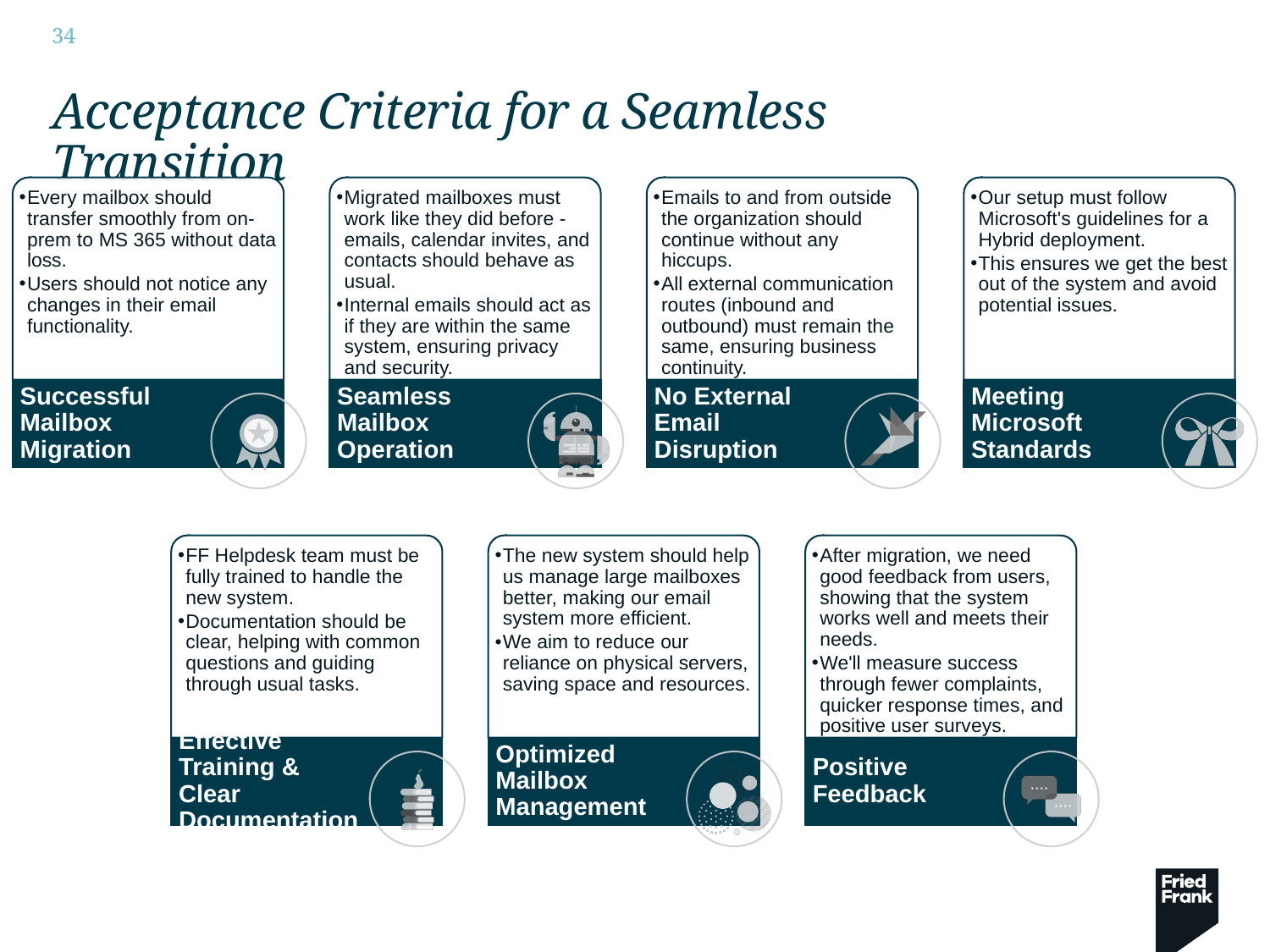

# Acceptance Criteria for a Seamless Transition
Every mailbox should transfer smoothly from on-prem to MS 365 without data loss.
Users should not notice any changes in their email functionality.
Successful Mailbox Migration
Migrated mailboxes must work like they did before - emails, calendar invites, and contacts should behave as usual.
Internal emails should act as if they are within the same system, ensuring privacy and security.
Seamless Mailbox Operation
Emails to and from outside the organization should continue without any hiccups.
All external communication routes (inbound and outbound) must remain the same, ensuring business continuity.
No External Email Disruption
Our setup must follow Microsoft's guidelines for a Hybrid deployment.
This ensures we get the best out of the system and avoid potential issues.
Meeting Microsoft Standards
FF Helpdesk team must be fully trained to handle the new system.
Documentation should be clear, helping with common questions and guiding through usual tasks.
Effective Training & Clear Documentation
The new system should help us manage large mailboxes better, making our email system more efficient.
We aim to reduce our reliance on physical servers, saving space and resources.
Optimized Mailbox Management
After migration, we need good feedback from users, showing that the system works well and meets their needs.
We'll measure success through fewer complaints, quicker response times, and positive user surveys.
Positive Feedback